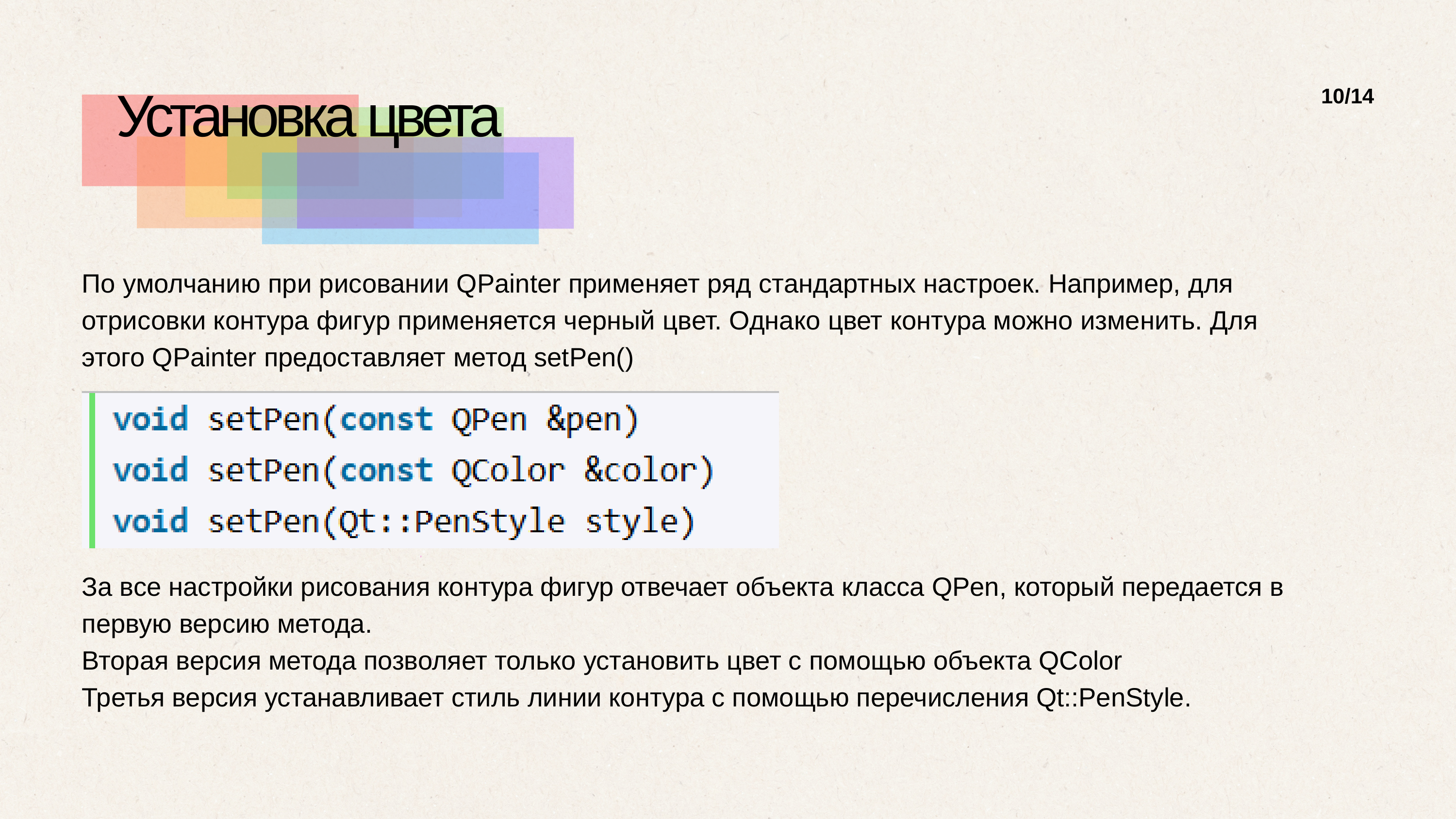

10/14
Установка цвета

По умолчанию при рисовании QPainter применяет ряд стандартных настроек. Например, для отрисовки контура фигур применяется черный цвет. Однако цвет контура можно изменить. Для этого QPainter предоставляет метод setPen()

За все настройки рисования контура фигур отвечает объекта класса QPen, который передается в первую версию метода.
Вторая версия метода позволяет только установить цвет с помощью объекта QColor
Третья версия устанавливает стиль линии контура с помощью перечисления Qt::PenStyle.